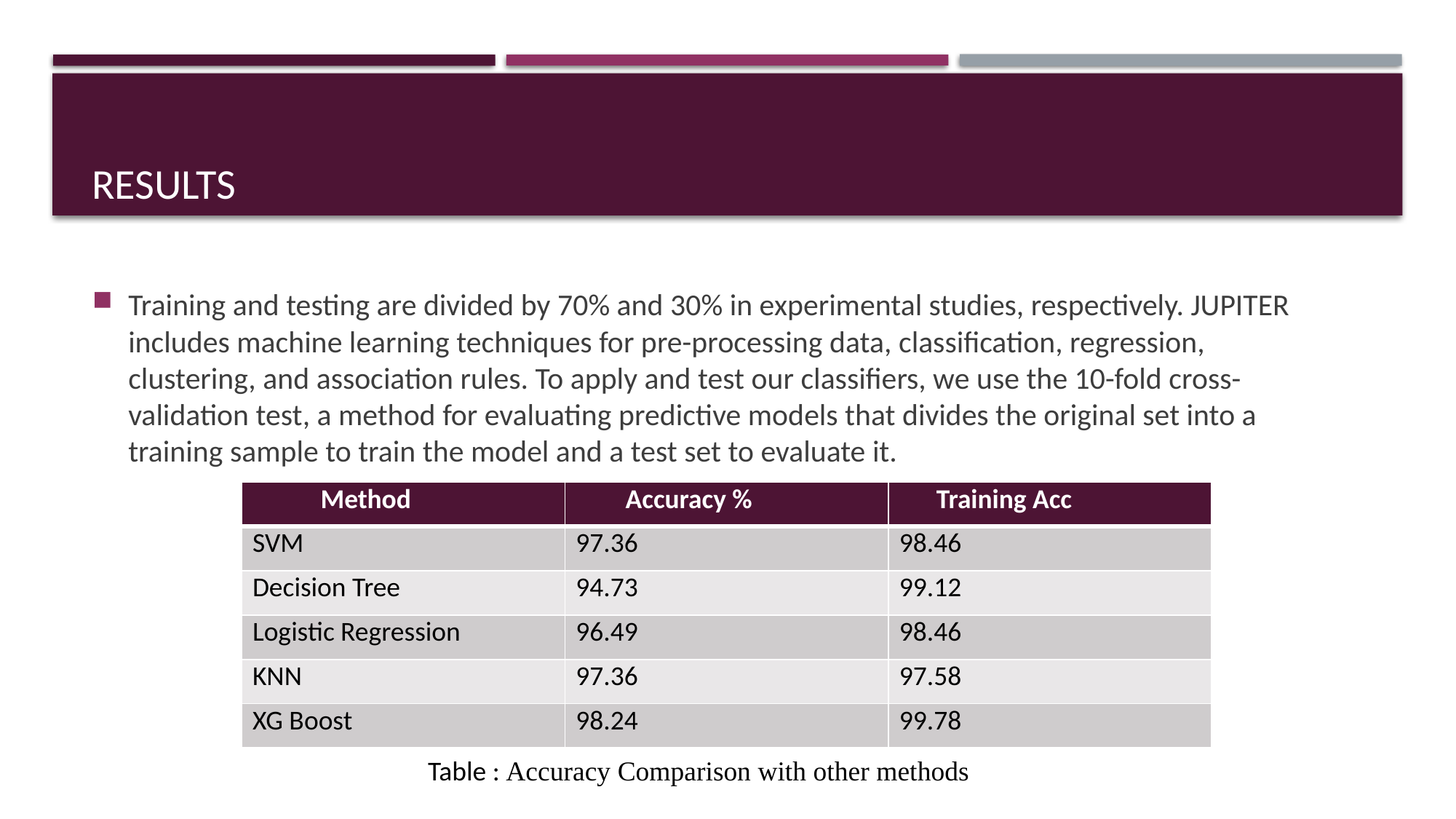

# Results
Training and testing are divided by 70% and 30% in experimental studies, respectively. JUPITER includes machine learning techniques for pre-processing data, classification, regression, clustering, and association rules. To apply and test our classifiers, we use the 10-fold cross-validation test, a method for evaluating predictive models that divides the original set into a training sample to train the model and a test set to evaluate it.

| Method | Accuracy % | Training Acc |
| --- | --- | --- |
| SVM | 97.36 | 98.46 |
| Decision Tree | 94.73 | 99.12 |
| Logistic Regression | 96.49 | 98.46 |
| KNN | 97.36 | 97.58 |
| XG Boost | 98.24 | 99.78 |
Table : Accuracy Comparison with other methods